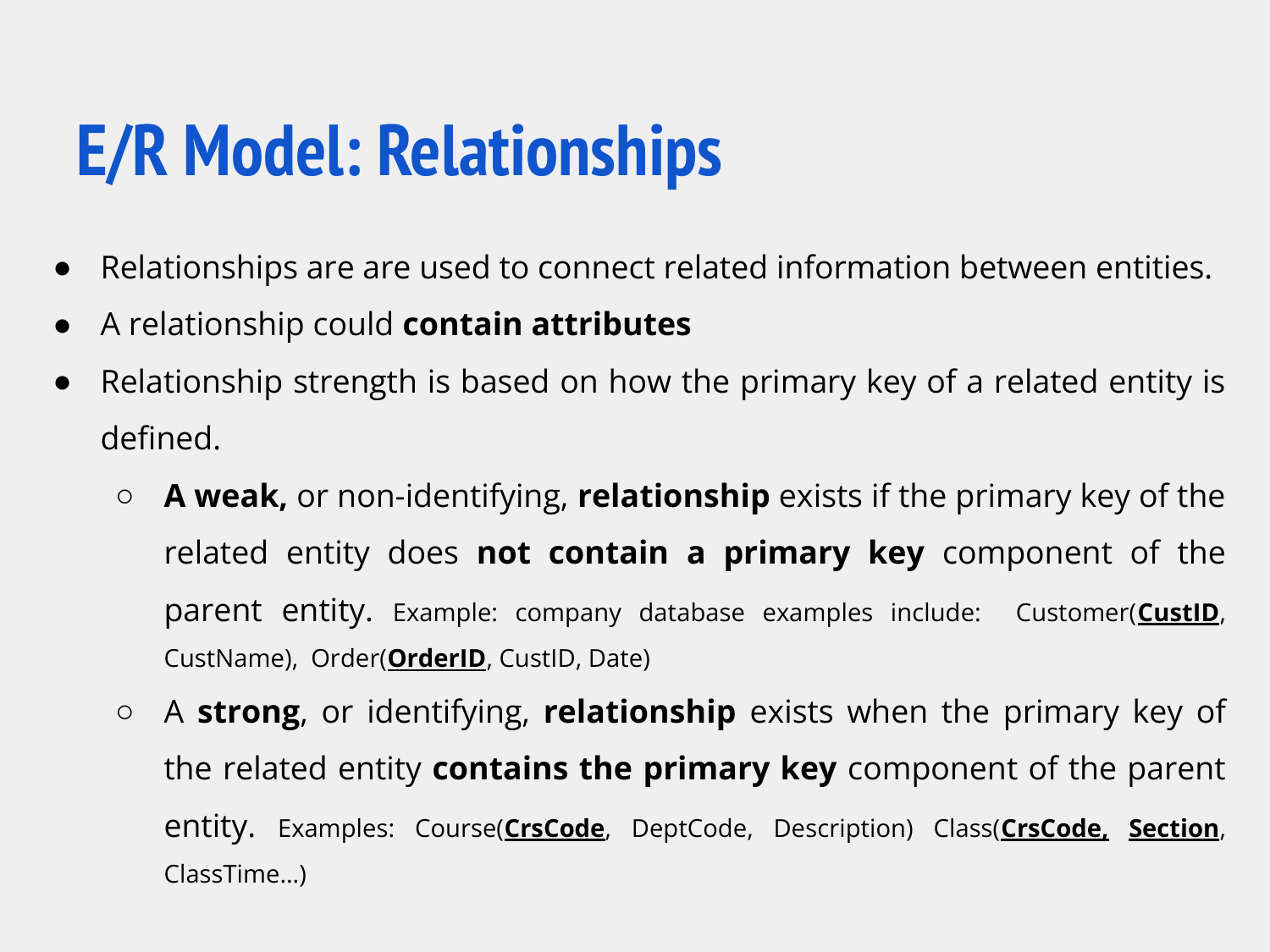

# E/R Model: Relationships

Relationships are are used to connect related information between entities.
A relationship could contain attributes
Relationship strength is based on how the primary key of a related entity is defined.
A weak, or non-identifying, relationship exists if the primary key of the related entity does not contain a primary key component of the parent entity. Example: company database examples include:  Customer(CustID, CustName),  Order(OrderID, CustID, Date)
A strong, or identifying, relationship exists when the primary key of the related entity contains the primary key component of the parent entity. Examples: Course(CrsCode, DeptCode, Description) Class(CrsCode, Section, ClassTime…)

27